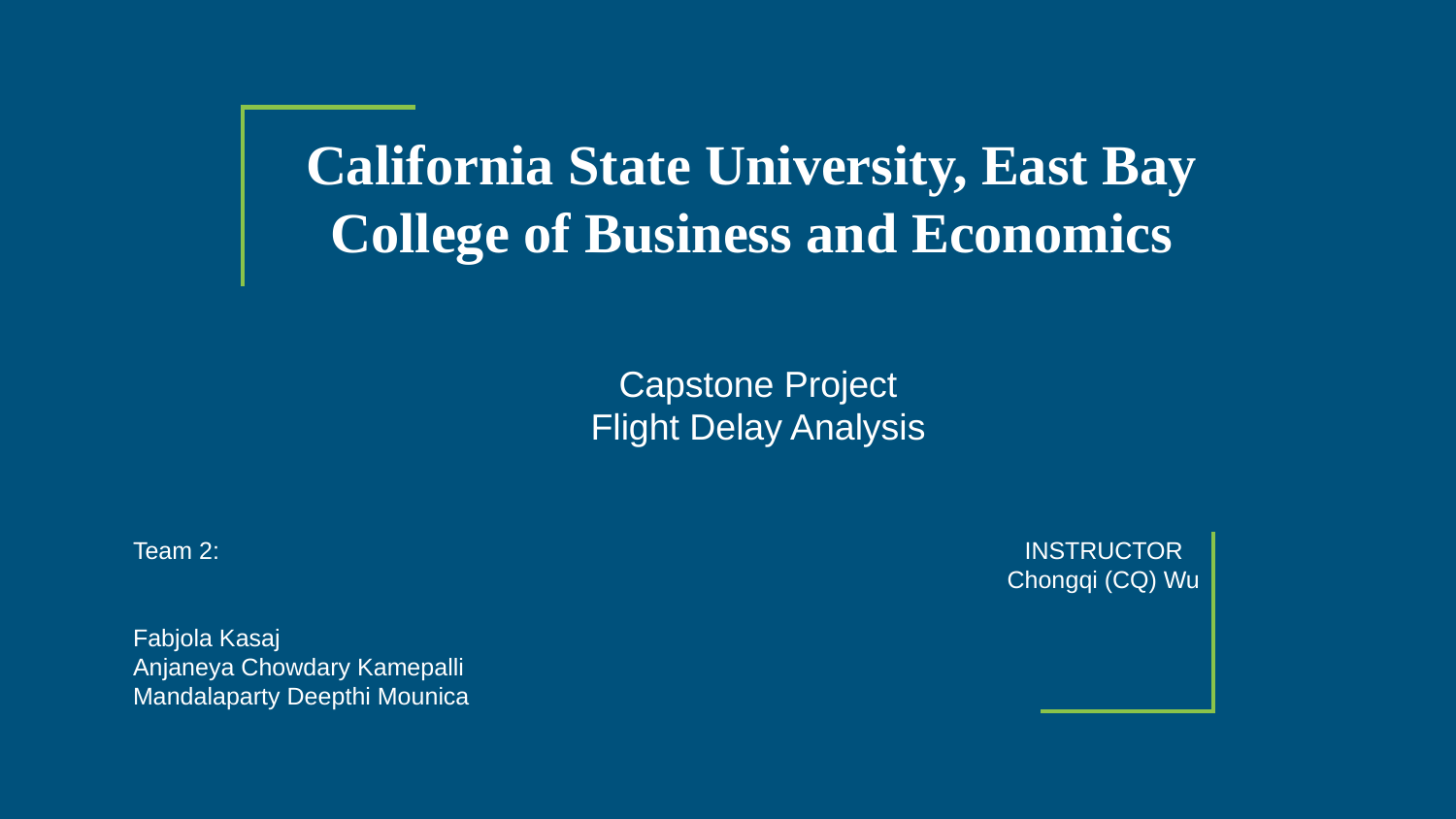

California State University, East Bay
College of Business and Economics

# Capstone Project
Flight Delay Analysis
Team 2:

Fabjola Kasaj
Anjaneya Chowdary Kamepalli
Mandalaparty Deepthi Mounica
INSTRUCTOR
Chongqi (CQ) Wu